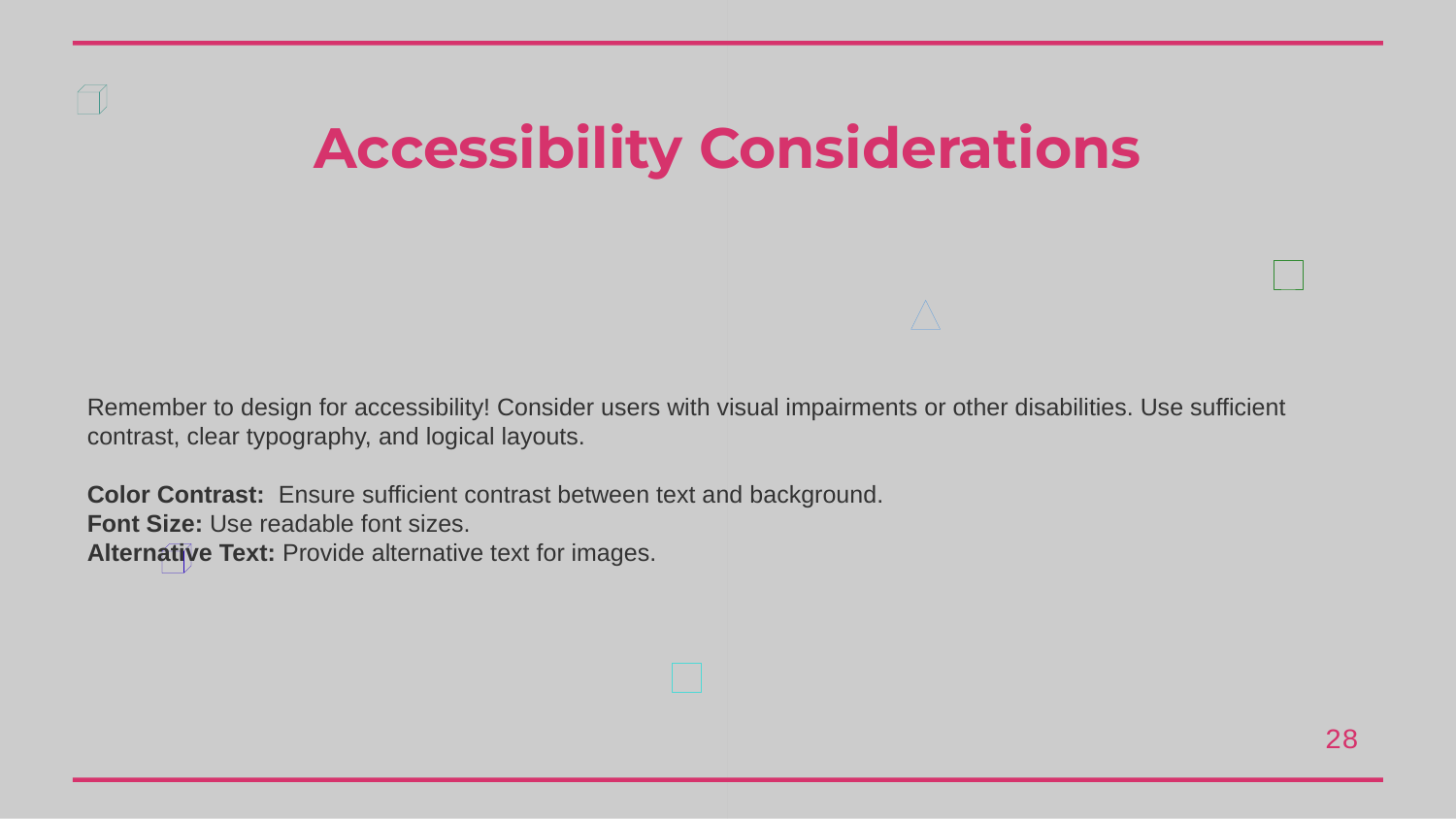

Accessibility Considerations

Remember to design for accessibility! Consider users with visual impairments or other disabilities. Use sufficient contrast, clear typography, and logical layouts.

Color Contrast:  Ensure sufficient contrast between text and background.
Font Size: Use readable font sizes.
Alternative Text: Provide alternative text for images.

28